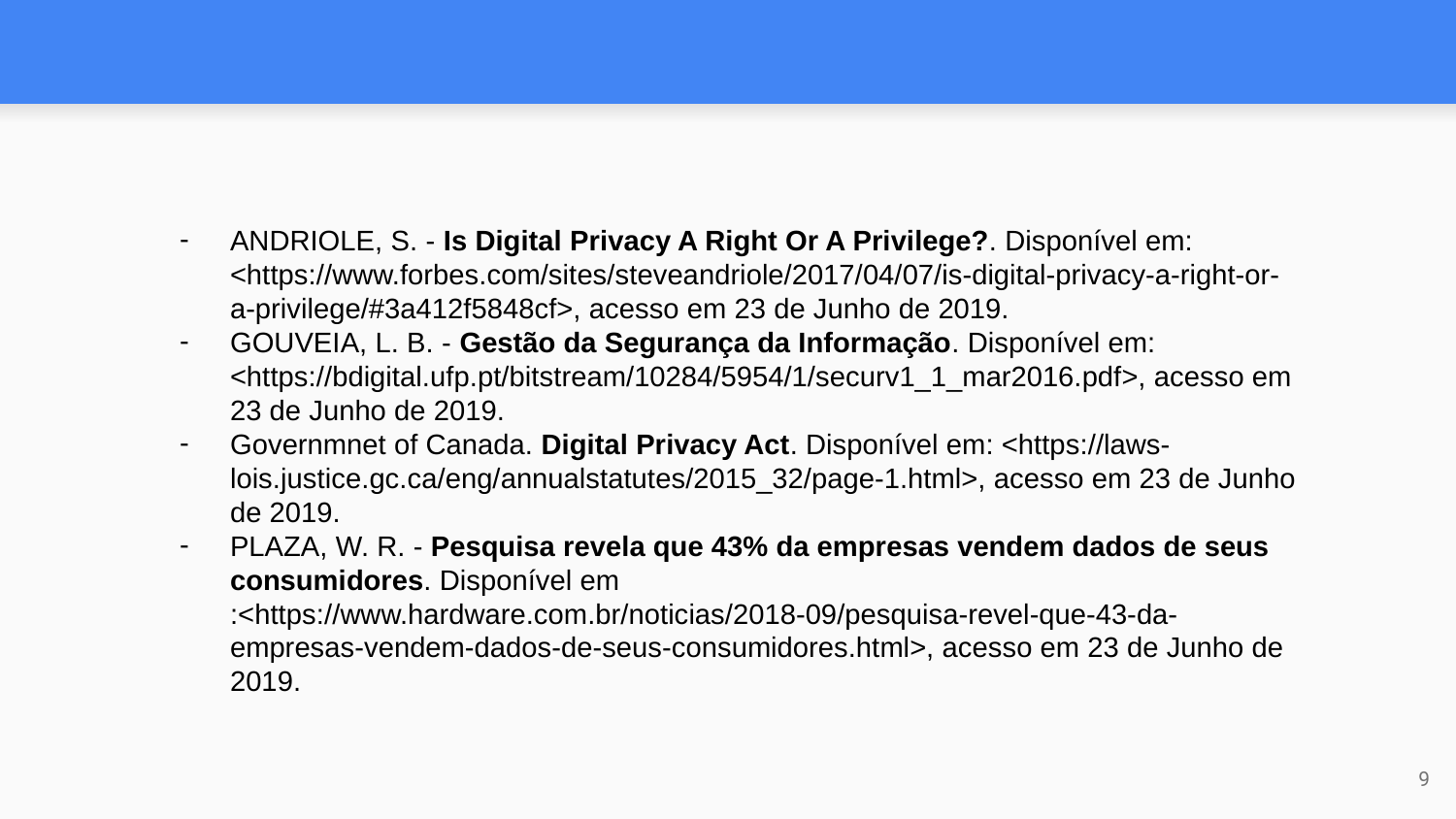

ANDRIOLE, S. - Is Digital Privacy A Right Or A Privilege?. Disponível em: <https://www.forbes.com/sites/steveandriole/2017/04/07/is-digital-privacy-a-right-or-a-privilege/#3a412f5848cf>, acesso em 23 de Junho de 2019.
GOUVEIA, L. B. - Gestão da Segurança da Informação. Disponível em: <https://bdigital.ufp.pt/bitstream/10284/5954/1/securv1_1_mar2016.pdf>, acesso em 23 de Junho de 2019.
Governmnet of Canada. Digital Privacy Act. Disponível em: <https://laws-lois.justice.gc.ca/eng/annualstatutes/2015_32/page-1.html>, acesso em 23 de Junho de 2019.
PLAZA, W. R. - Pesquisa revela que 43% da empresas vendem dados de seus consumidores. Disponível em :<https://www.hardware.com.br/noticias/2018-09/pesquisa-revel-que-43-da-empresas-vendem-dados-de-seus-consumidores.html>, acesso em 23 de Junho de 2019.
9